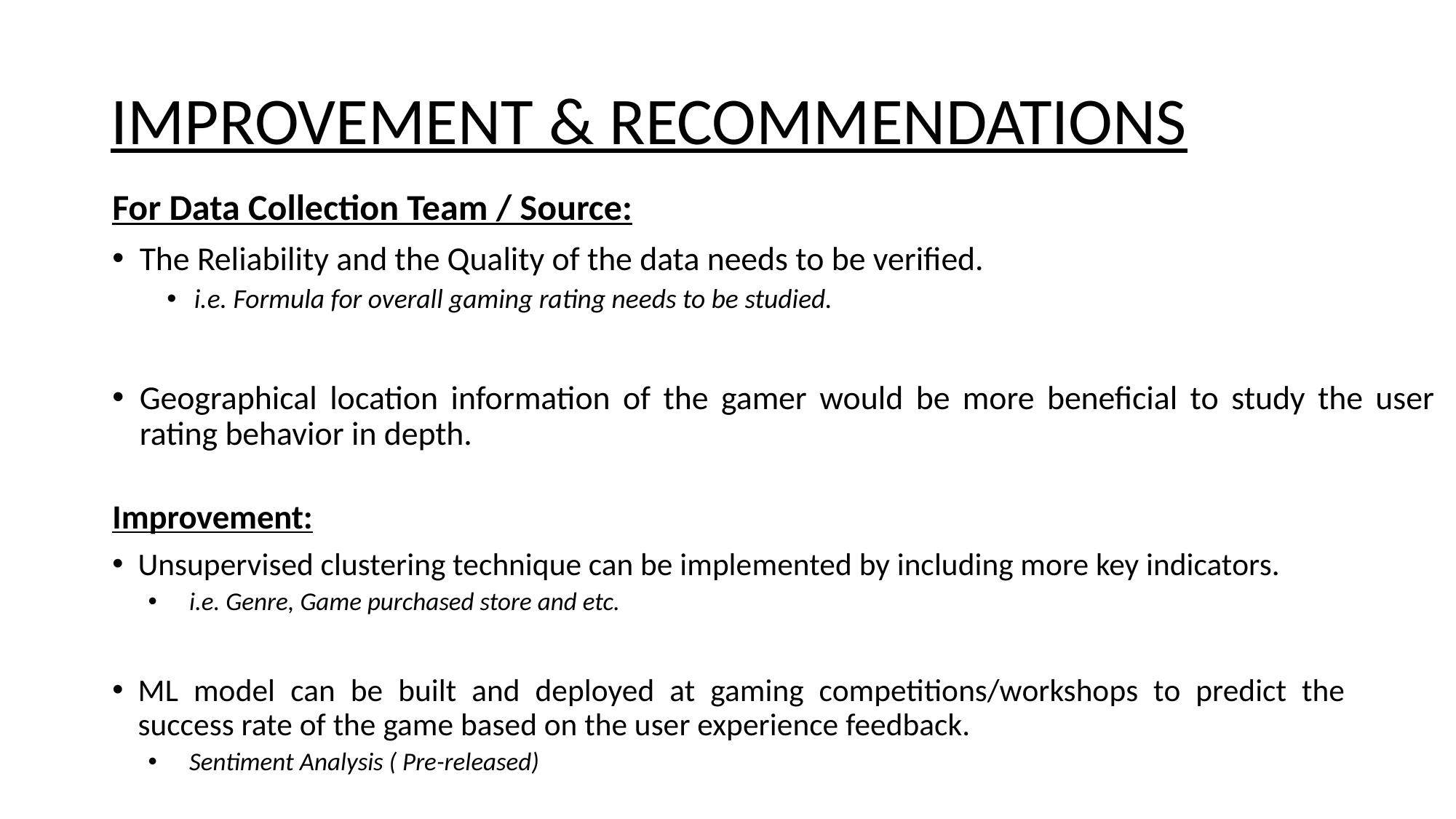

# IMPROVEMENT & RECOMMENDATIONS
For Data Collection Team / Source:
The Reliability and the Quality of the data needs to be verified.
i.e. Formula for overall gaming rating needs to be studied.

Geographical location information of the gamer would be more beneficial to study the user rating behavior in depth.

Improvement:
Unsupervised clustering technique can be implemented by including more key indicators.
i.e. Genre, Game purchased store and etc.

ML model can be built and deployed at gaming competitions/workshops to predict the success rate of the game based on the user experience feedback.
Sentiment Analysis ( Pre-released)